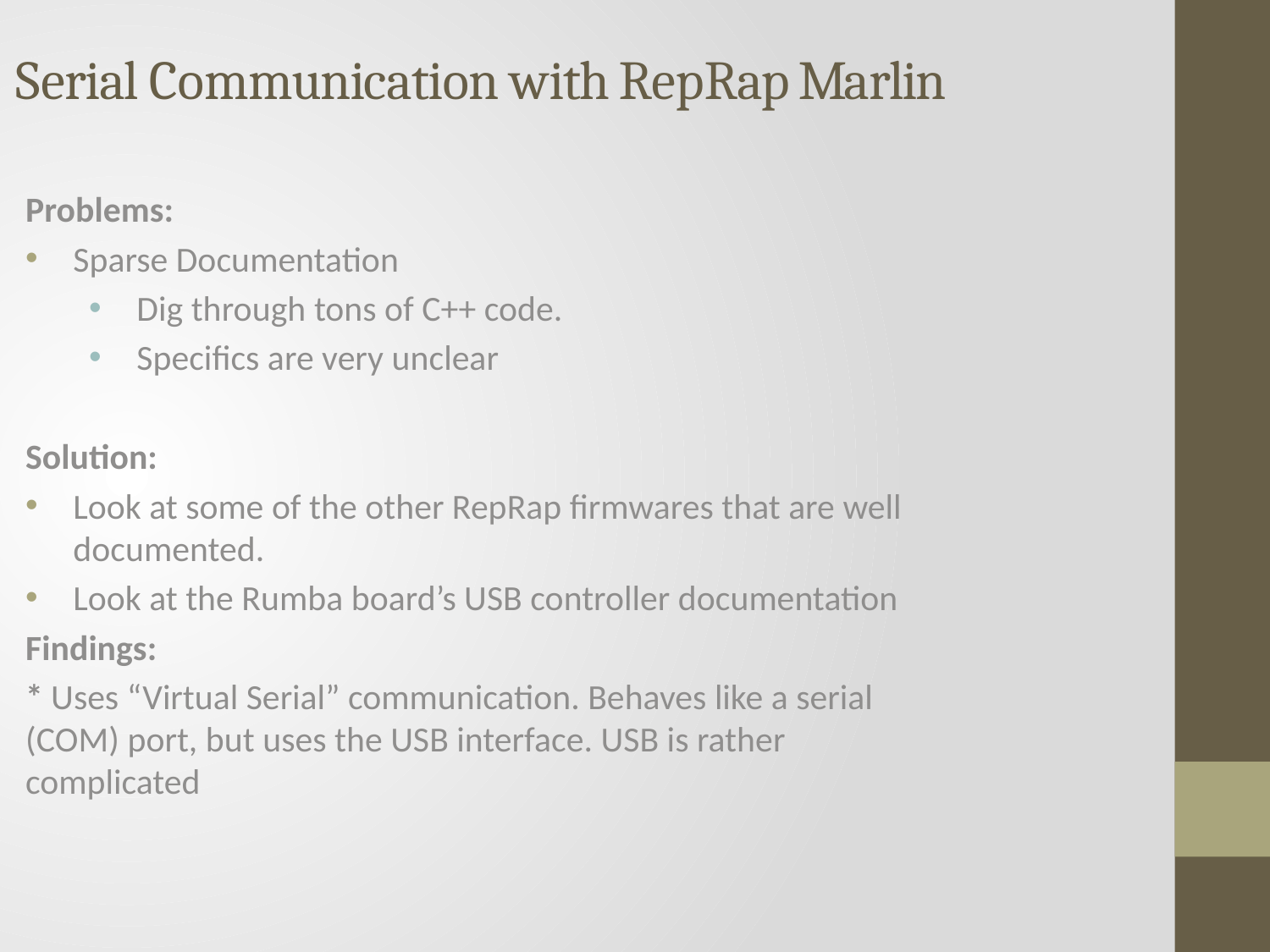

# Serial Communication with RepRap Marlin
Problems:
Sparse Documentation
Dig through tons of C++ code.
Specifics are very unclear

Solution:
Look at some of the other RepRap firmwares that are well documented.
Look at the Rumba board’s USB controller documentation
Findings:
* Uses “Virtual Serial” communication. Behaves like a serial (COM) port, but uses the USB interface. USB is rather complicated